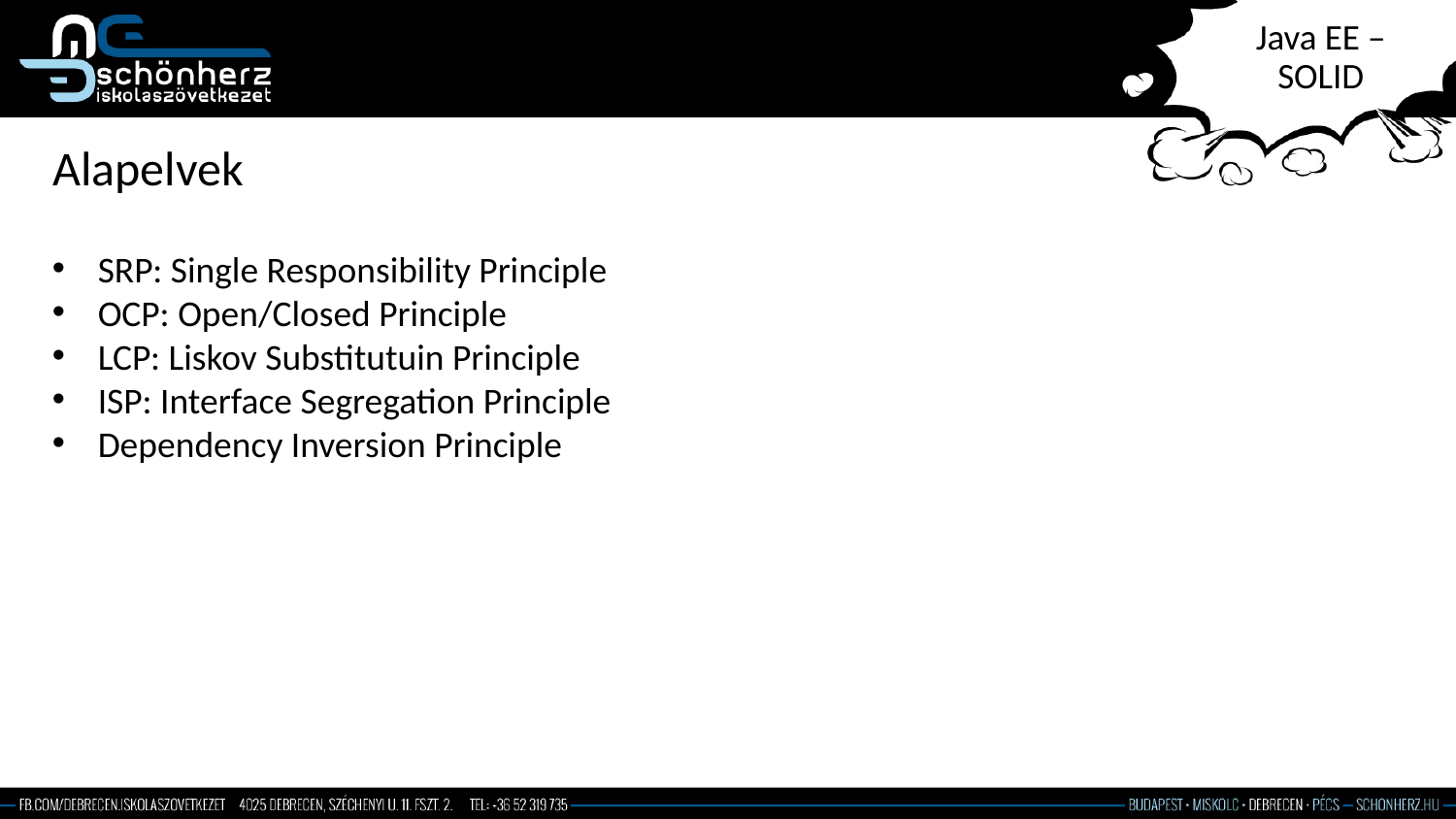

# Java EE – SOLID
Alapelvek
SRP: Single Responsibility Principle
OCP: Open/Closed Principle
LCP: Liskov Substitutuin Principle
ISP: Interface Segregation Principle
Dependency Inversion Principle